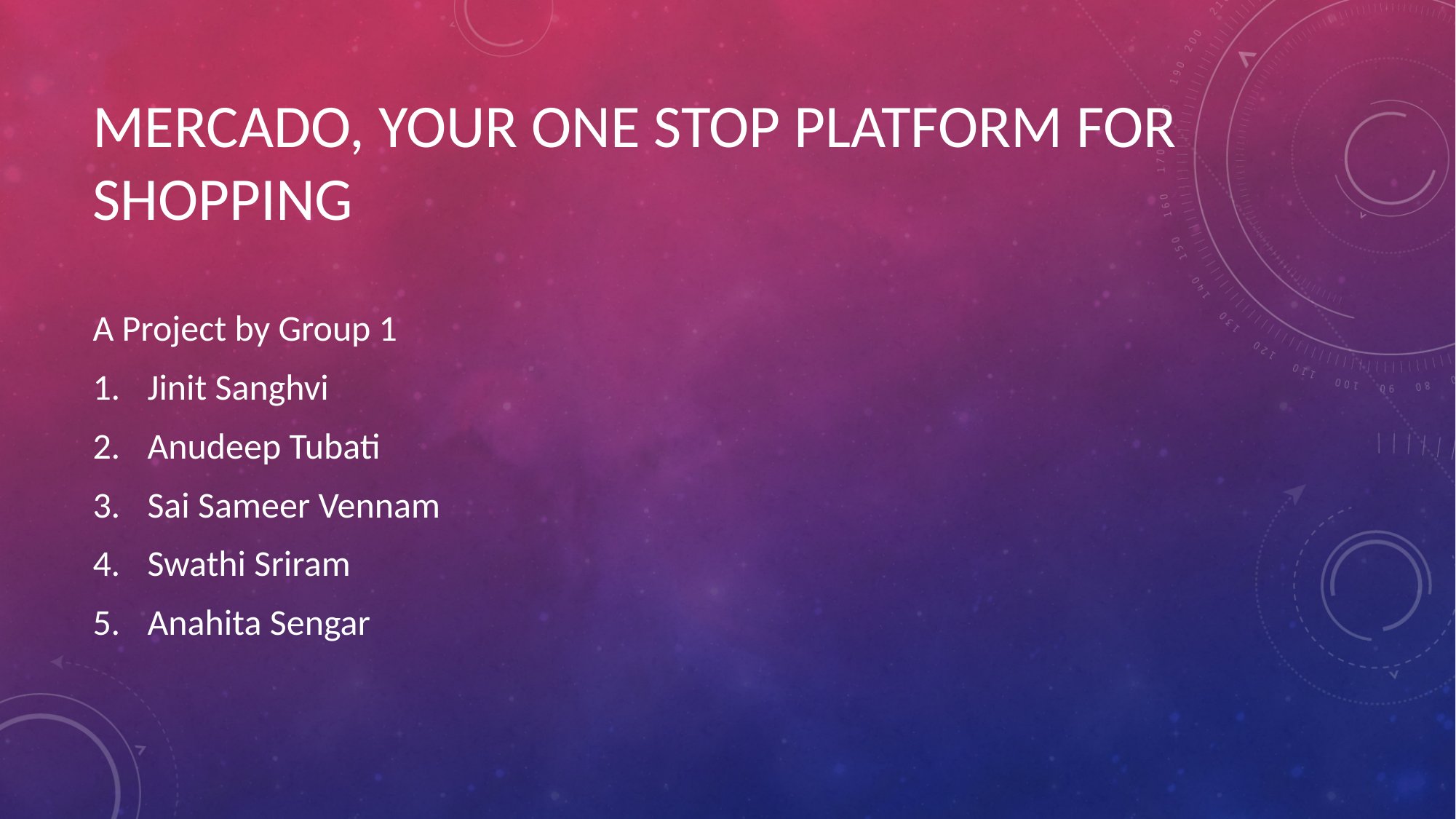

# Mercado, Your one stop platform for shopping
A Project by Group 1
Jinit Sanghvi
Anudeep Tubati
Sai Sameer Vennam
Swathi Sriram
Anahita Sengar